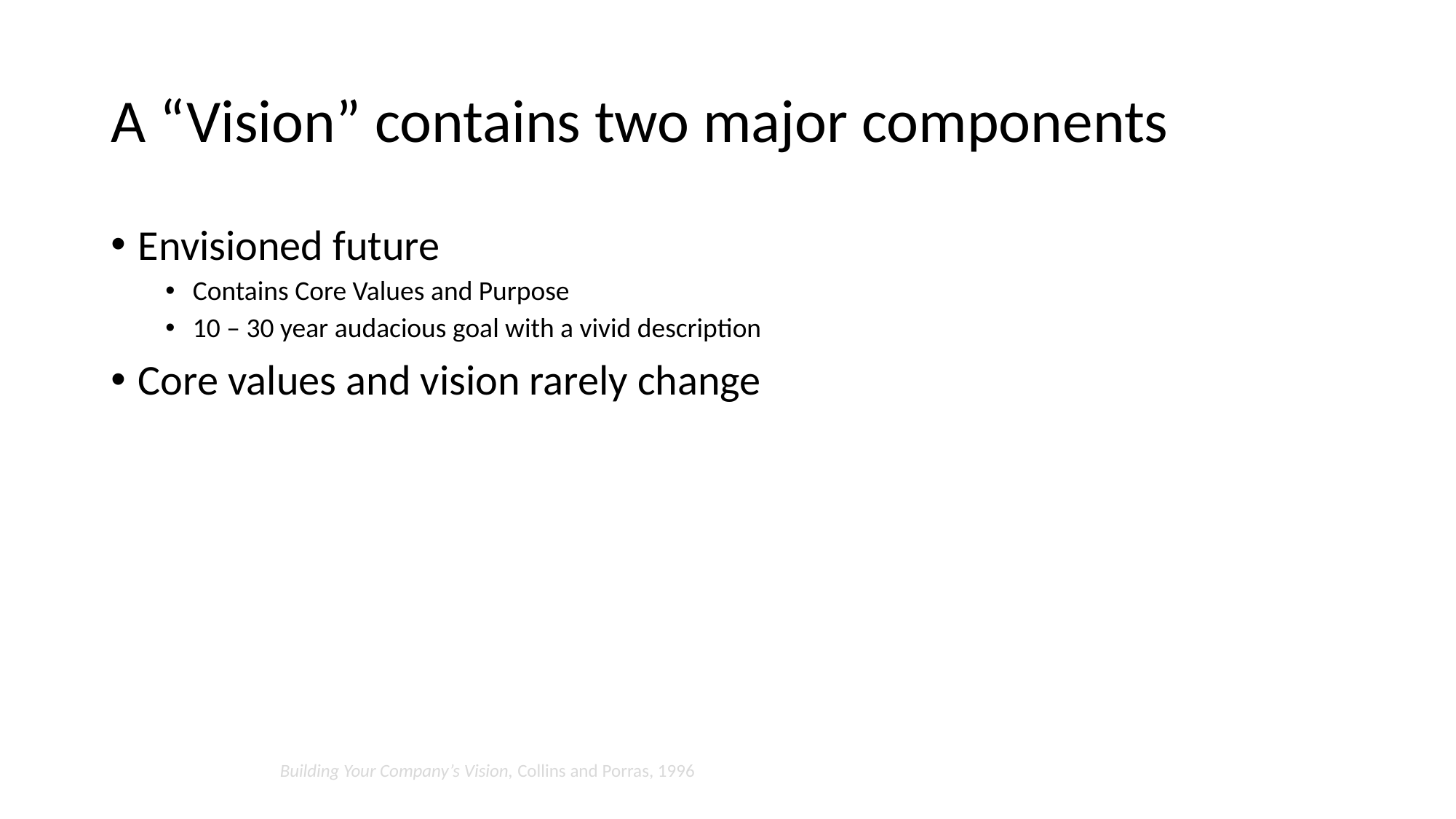

# A “Vision” contains two major components
Envisioned future
Contains Core Values and Purpose
10 – 30 year audacious goal with a vivid description
Core values and vision rarely change
Building Your Company’s Vision, Collins and Porras, 1996